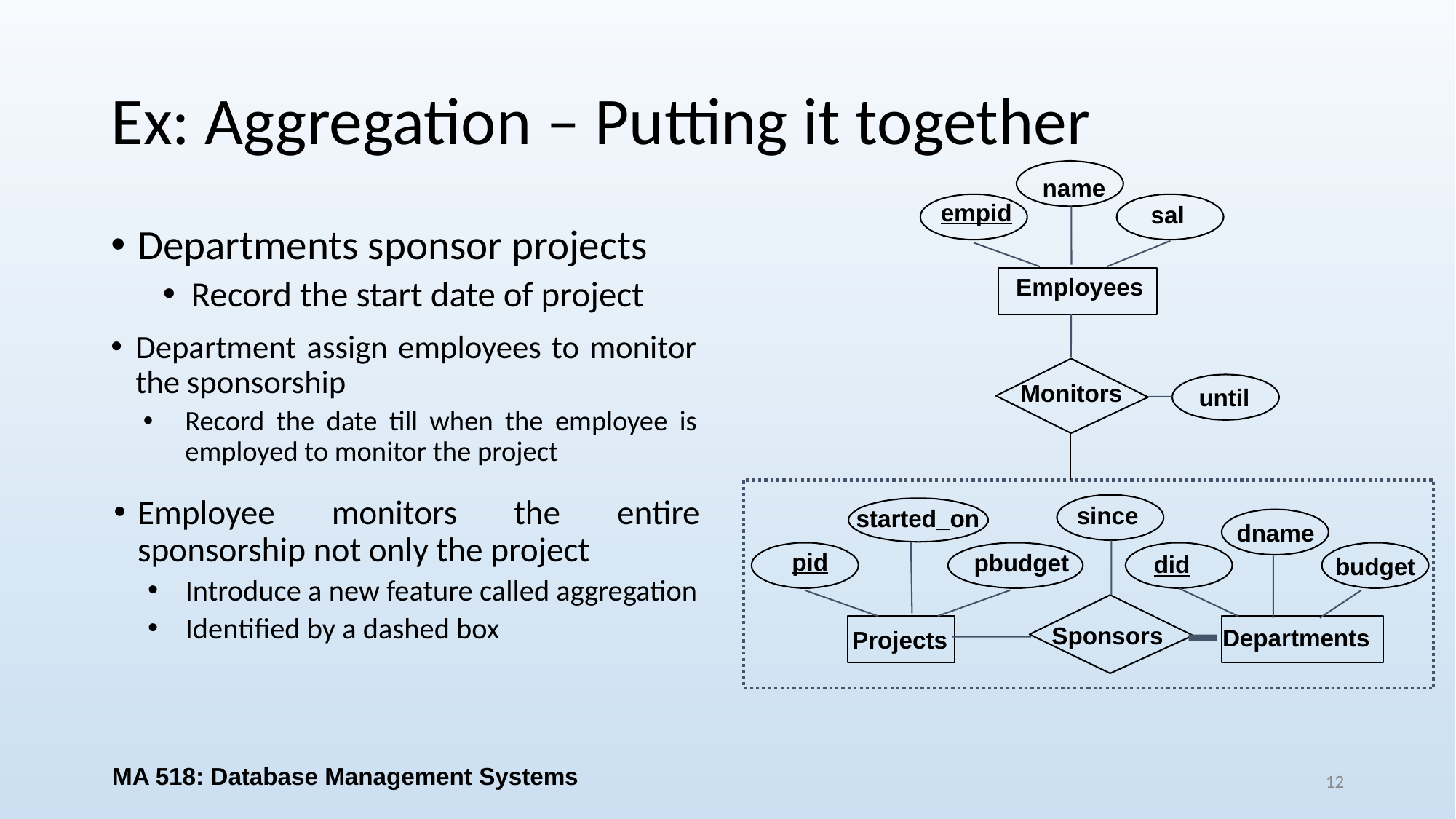

# Ex: Aggregation – Putting it together

name
empid
sal

Employees

Monitors

until

Departments sponsor projects
Record the start date of project

Department assign employees to monitor the sponsorship
Record the date till when the employee is employed to monitor the project

Employee monitors the entire sponsorship not only the project
Introduce a new feature called aggregation
Identified by a dashed box

since
started_on

dname

pid

pbudget

did
budget

Sponsors

Departments
Projects

MA 518: Database Management Systems
12